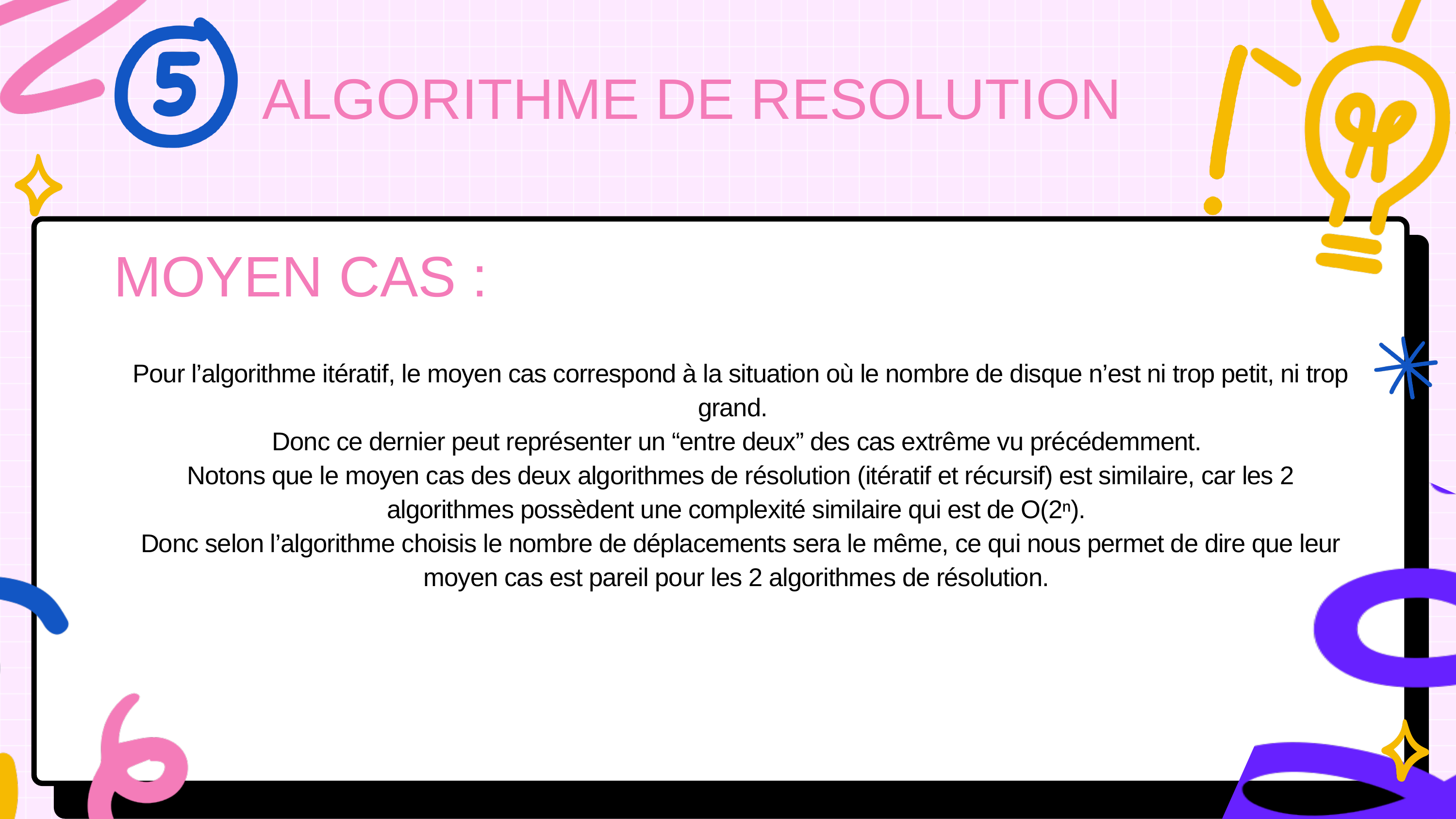

ALGORITHME DE RESOLUTION

MOYEN CAS :

 Pour l’algorithme itératif, le moyen cas correspond à la situation où le nombre de disque n’est ni trop petit, ni trop grand.
 Donc ce dernier peut représenter un “entre deux” des cas extrême vu précédemment.
 Notons que le moyen cas des deux algorithmes de résolution (itératif et récursif) est similaire, car les 2 algorithmes possèdent une complexité similaire qui est de O(2ⁿ).
 Donc selon l’algorithme choisis le nombre de déplacements sera le même, ce qui nous permet de dire que leur moyen cas est pareil pour les 2 algorithmes de résolution.